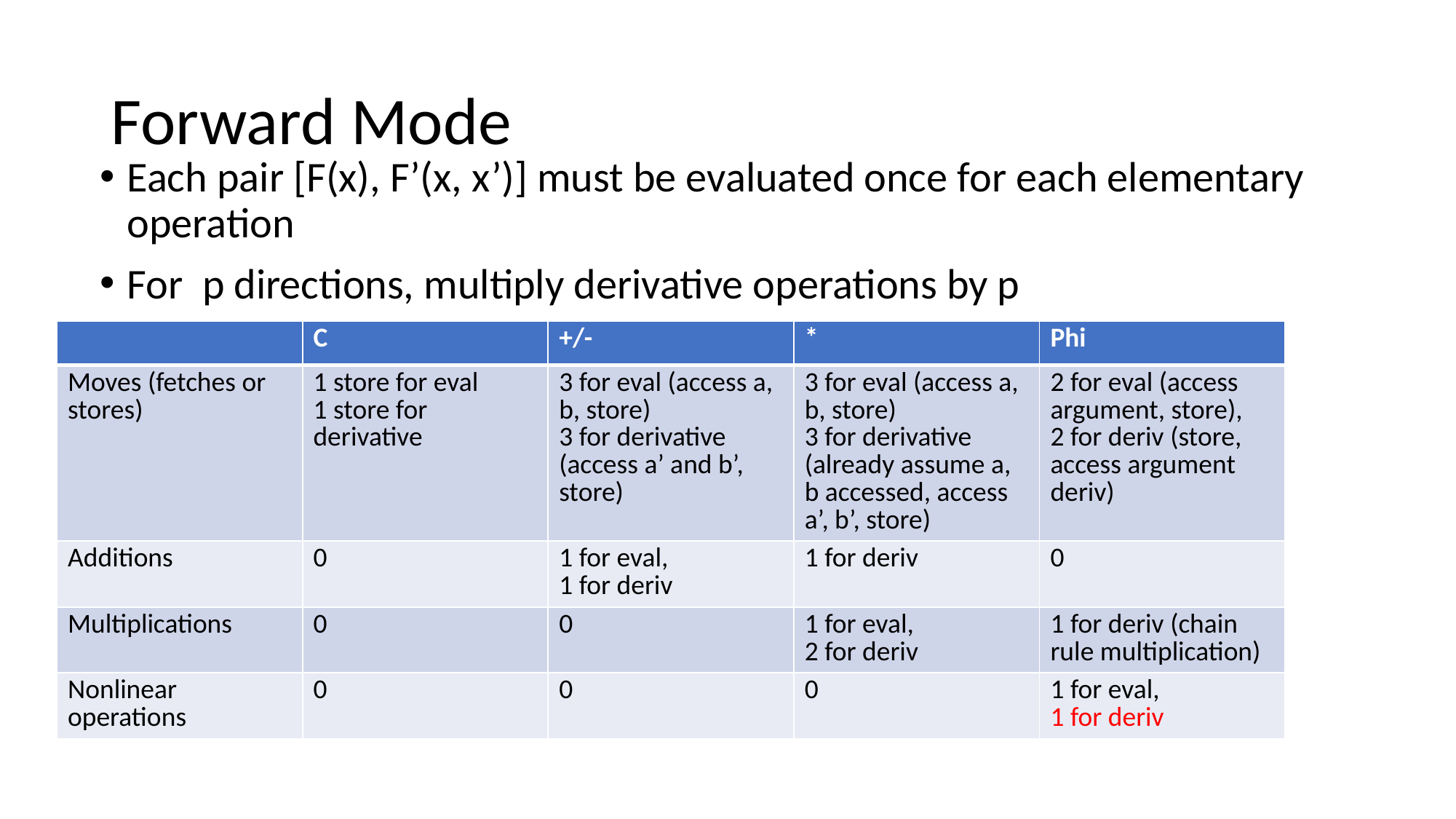

# Forward Mode
Each pair [F(x), F’(x, x’)] must be evaluated once for each elementary operation
For  p directions, multiply derivative operations by p

|  | C | +/- | \* | Phi |
| --- | --- | --- | --- | --- |
| Moves (fetches or stores) | 1 store for eval 1 store for derivative | 3 for eval (access a, b, store) 3 for derivative (access a’ and b’, store) | 3 for eval (access a, b, store) 3 for derivative (already assume a, b accessed, access a’, b’, store) | 2 for eval (access argument, store), 2 for deriv (store, access argument deriv) |
| Additions | 0 | 1 for eval, 1 for deriv | 1 for deriv | 0 |
| Multiplications | 0 | 0 | 1 for eval, 2 for deriv | 1 for deriv (chain rule multiplication) |
| Nonlinear operations | 0 | 0 | 0 | 1 for eval, 1 for deriv |